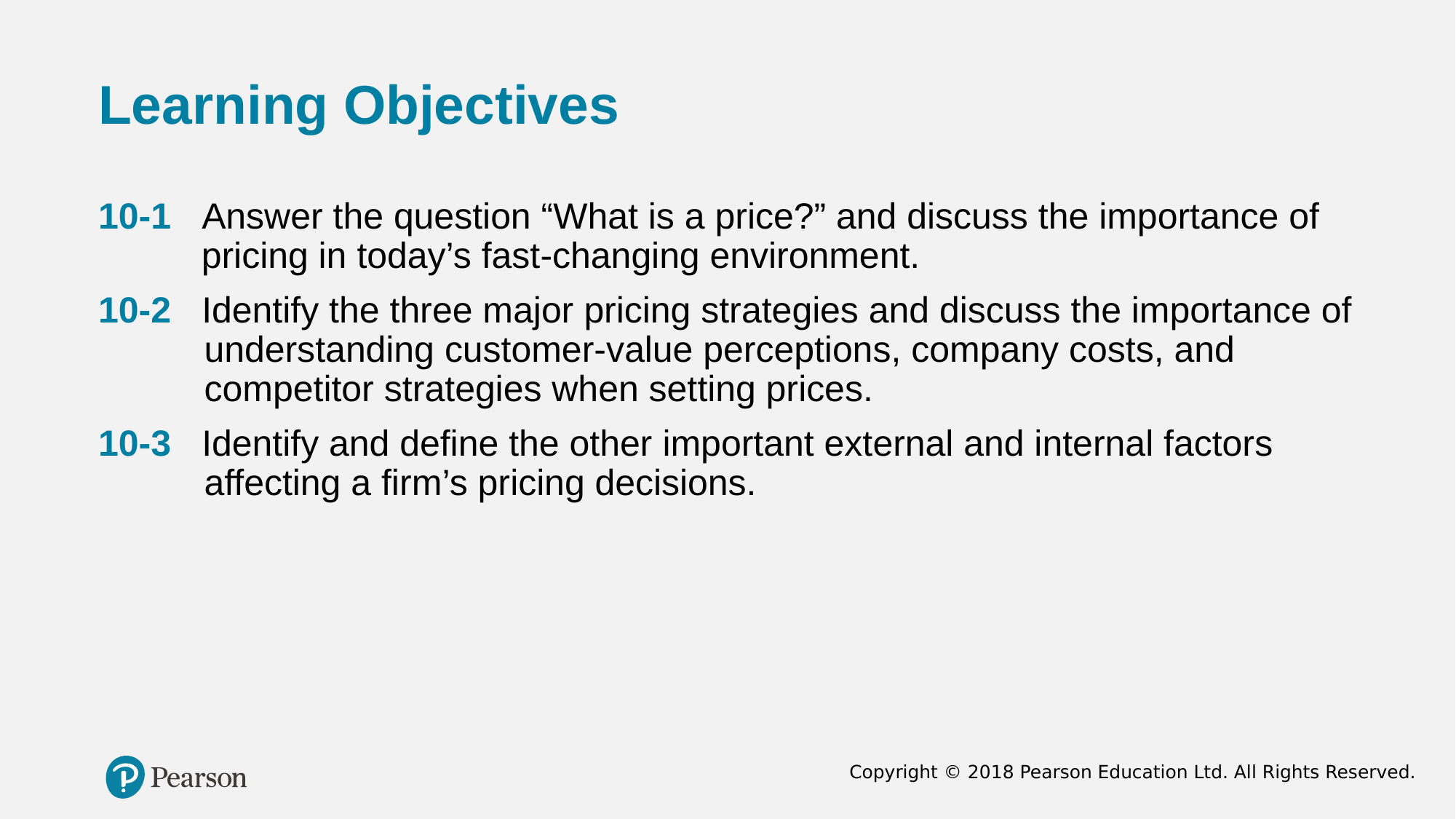

# Learning Objectives
10-1   Answer the question “What is a price?” and discuss the importance of   pricing in today’s fast-changing environment.
10-2   Identify the three major pricing strategies and discuss the importance of
 understanding customer-value perceptions, company costs, and
 competitor strategies when setting prices.
10-3   Identify and define the other important external and internal factors
 affecting a firm’s pricing decisions.